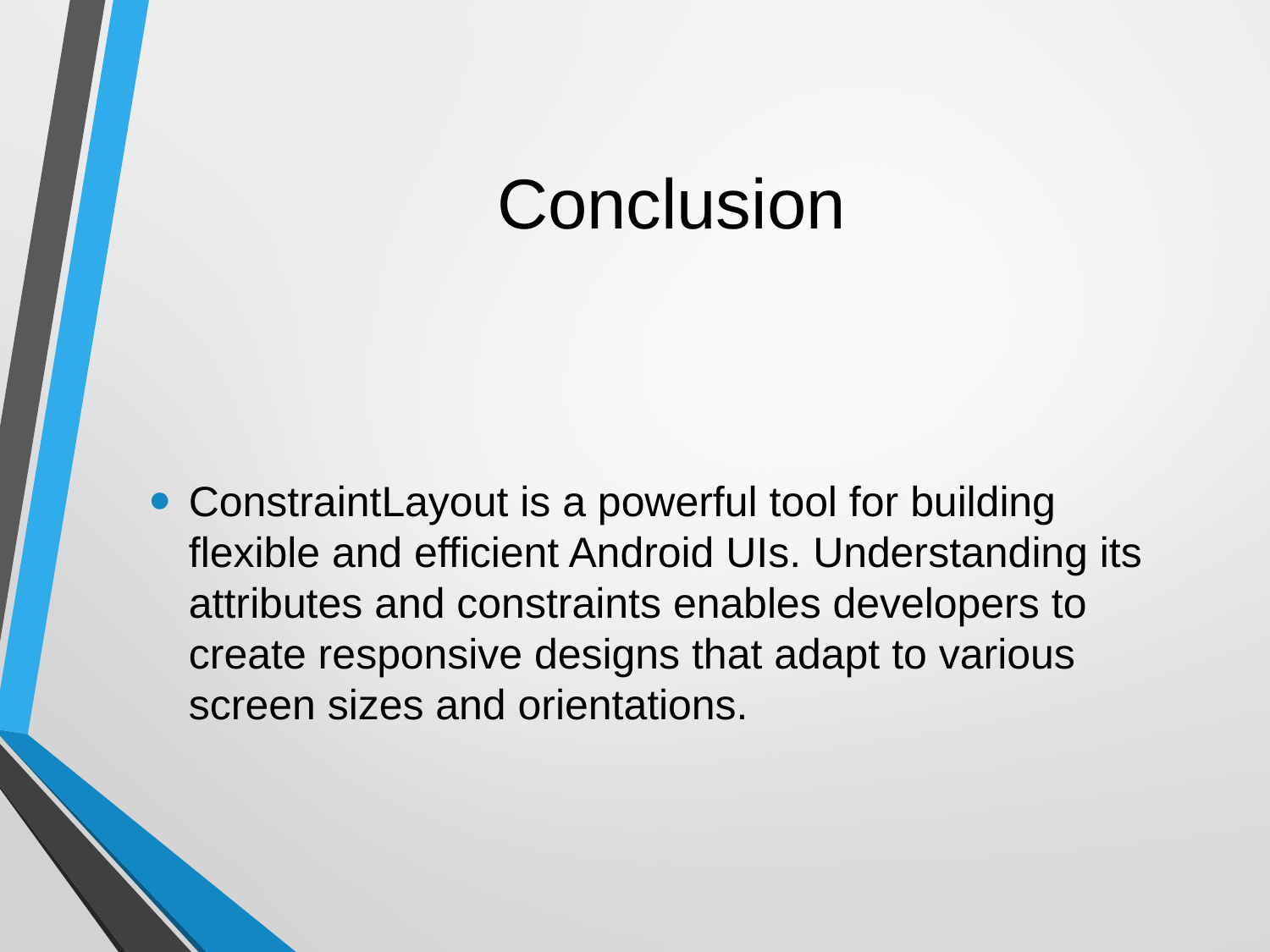

# Conclusion
ConstraintLayout is a powerful tool for building flexible and efficient Android UIs. Understanding its attributes and constraints enables developers to create responsive designs that adapt to various screen sizes and orientations.